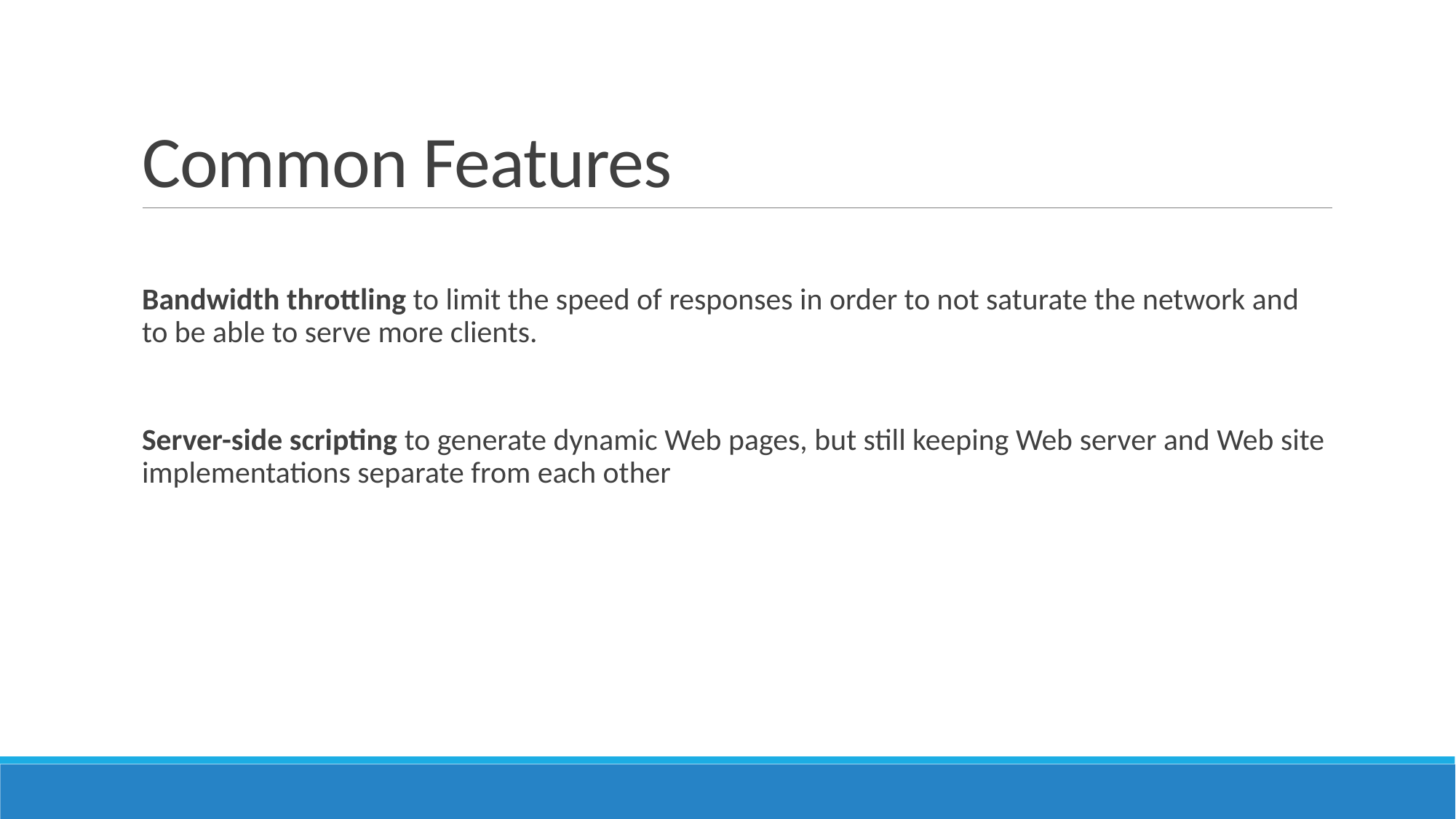

# Common Features

Bandwidth throttling to limit the speed of responses in order to not saturate the network and to be able to serve more clients.

Server-side scripting to generate dynamic Web pages, but still keeping Web server and Web site implementations separate from each other